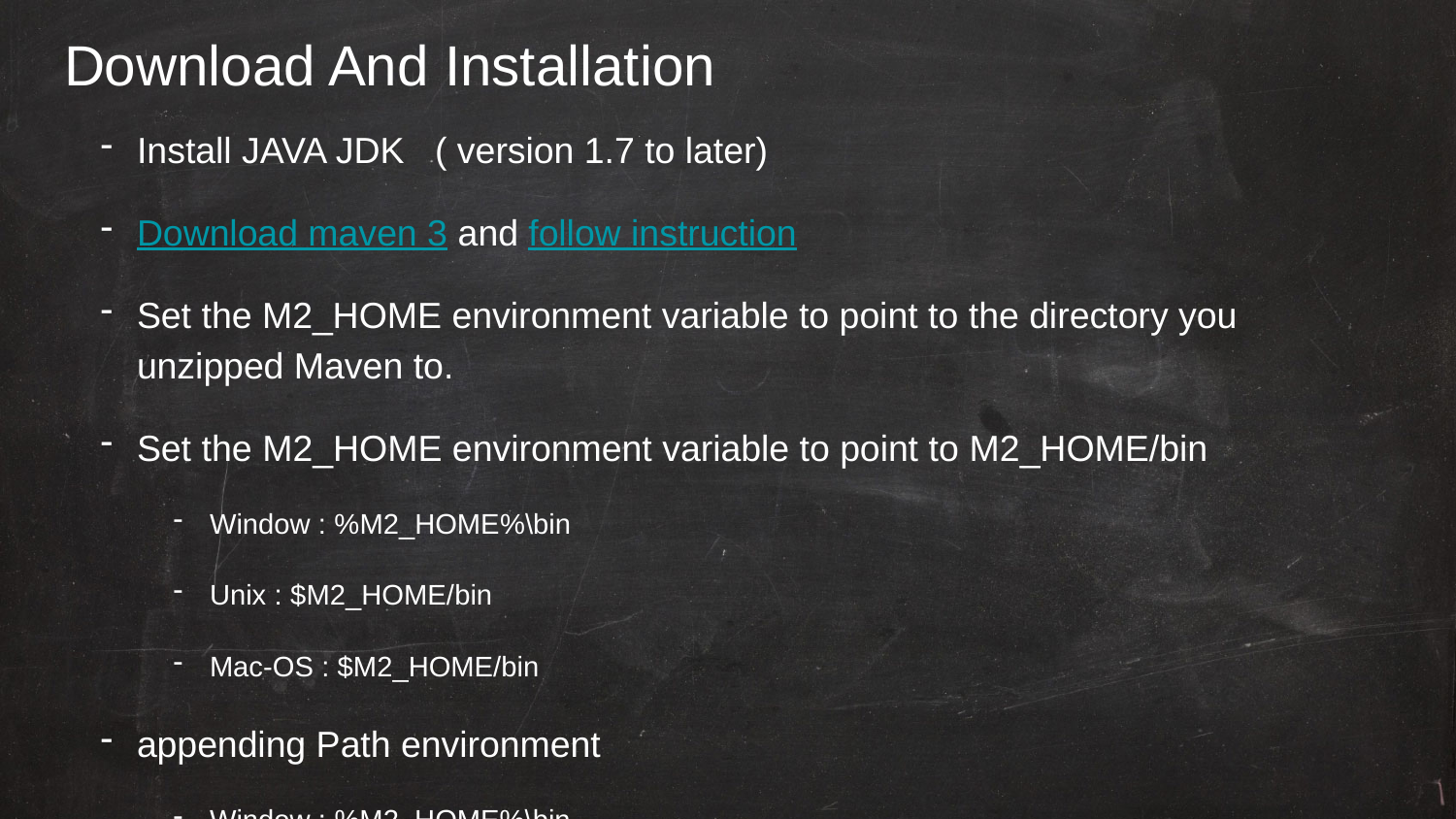

# Download And Installation
Install JAVA JDK   ( version 1.7 to later)
Download maven 3 and follow instruction
Set the M2_HOME environment variable to point to the directory you unzipped Maven to.
Set the M2_HOME environment variable to point to M2_HOME/bin
Window : %M2_HOME%\bin
Unix : $M2_HOME/bin
Mac-OS : $M2_HOME/bin
appending Path environment
Window : %M2_HOME%\bin
Unix / Mac-OS : $M2_HOME/bin
Open a command prompt and type 'mvn' (without quotes) and press enter.